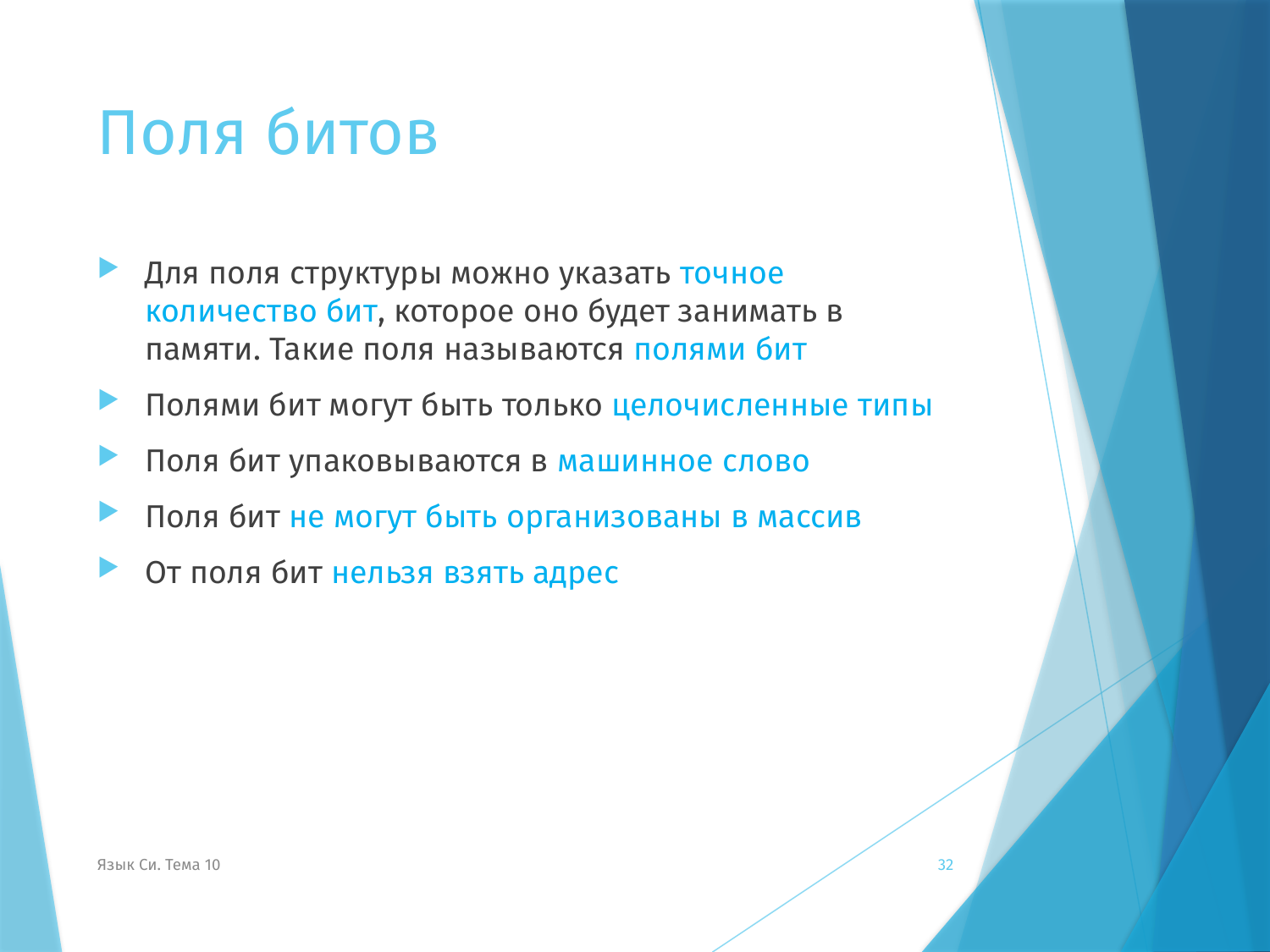

# Поля битов
Для поля структуры можно указать точное количество бит, которое оно будет занимать в памяти. Такие поля называются полями бит
Полями бит могут быть только целочисленные типы
Поля бит упаковываются в машинное слово
Поля бит не могут быть организованы в массив
От поля бит нельзя взять адрес

Язык Си. Тема 10
32